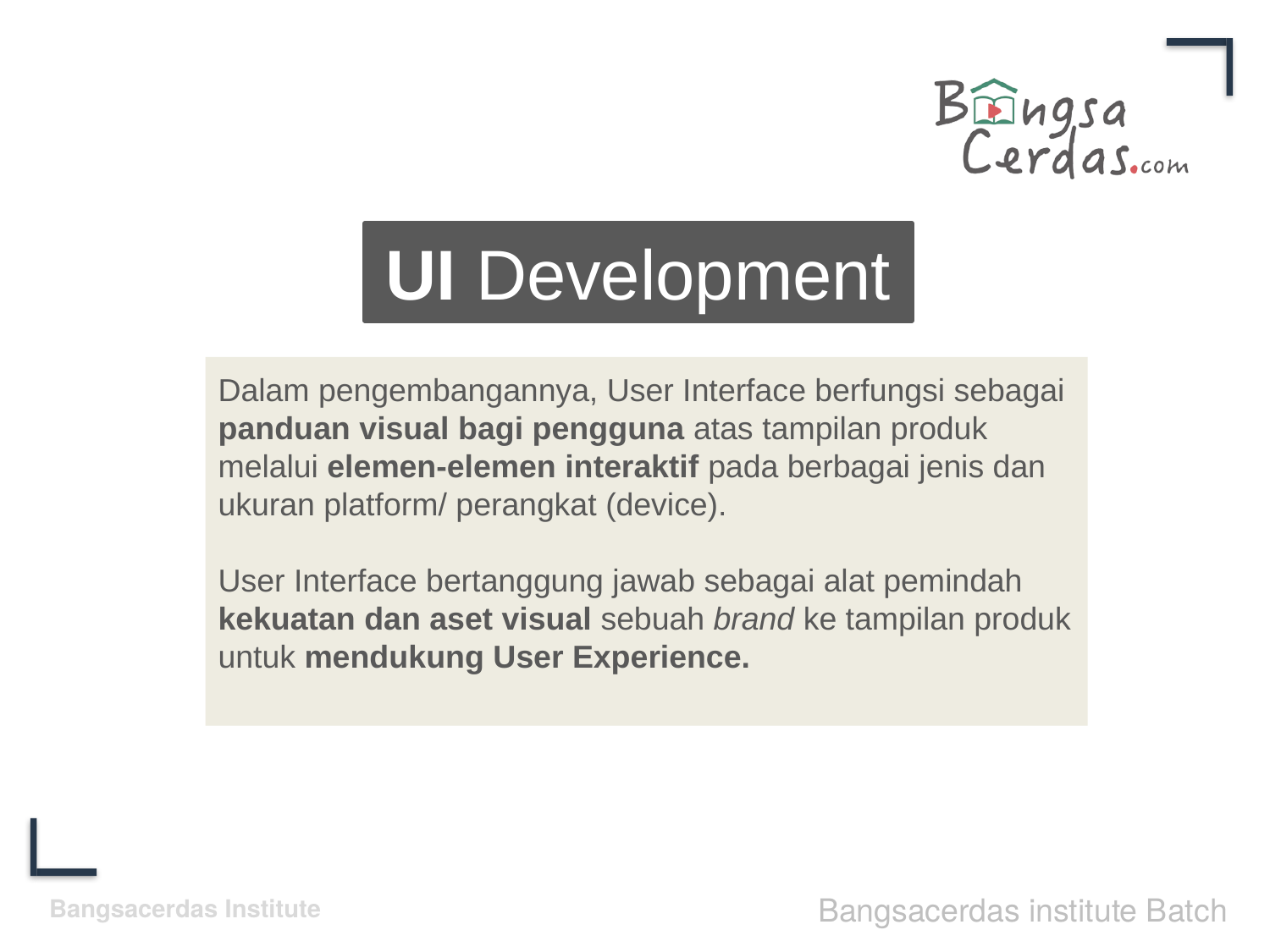

UI Development
Dalam pengembangannya, User Interface berfungsi sebagai panduan visual bagi pengguna atas tampilan produk melalui elemen-elemen interaktif pada berbagai jenis dan ukuran platform/ perangkat (device).

User Interface bertanggung jawab sebagai alat pemindah kekuatan dan aset visual sebuah brand ke tampilan produk untuk mendukung User Experience.